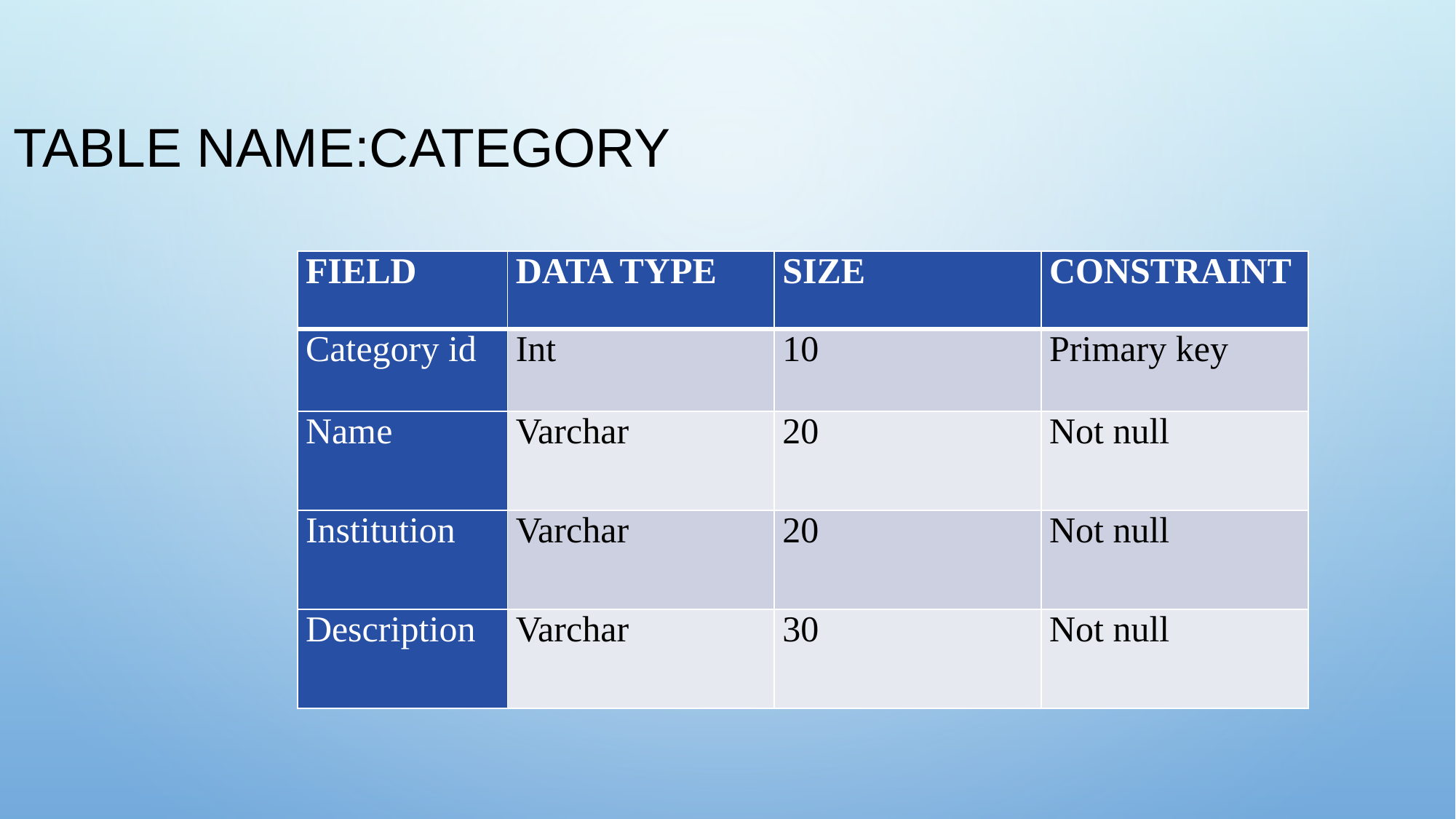

# TABLE NAME:Category
| FIELD | DATA TYPE | SIZE | CONSTRAINT |
| --- | --- | --- | --- |
| Category id | Int | 10 | Primary key |
| Name | Varchar | 20 | Not null |
| Institution | Varchar | 20 | Not null |
| Description | Varchar | 30 | Not null |